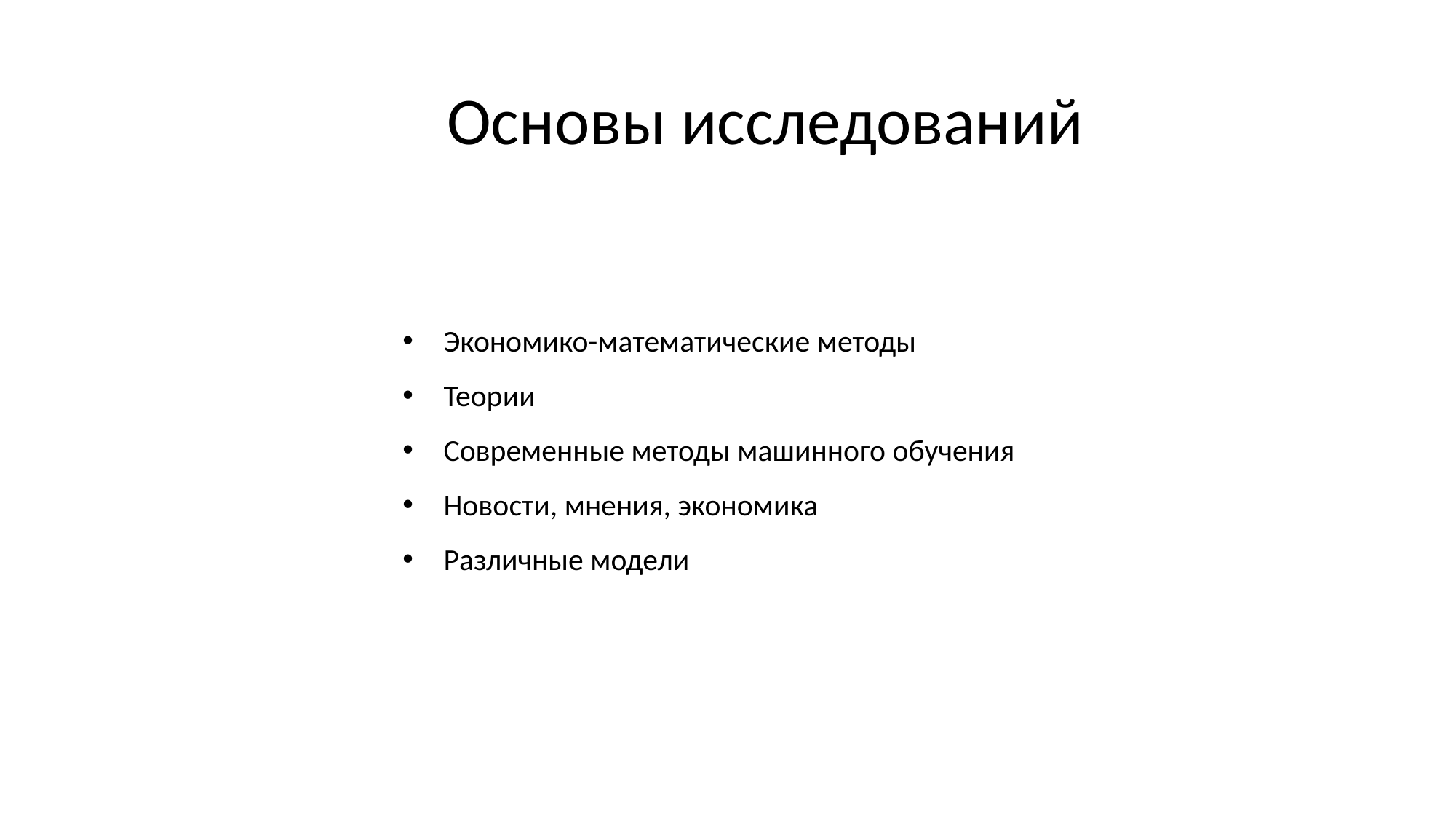

# Основы исследований
Экономико-математические методы
Теории
Современные методы машинного обучения
Новости, мнения, экономика
Различные модели